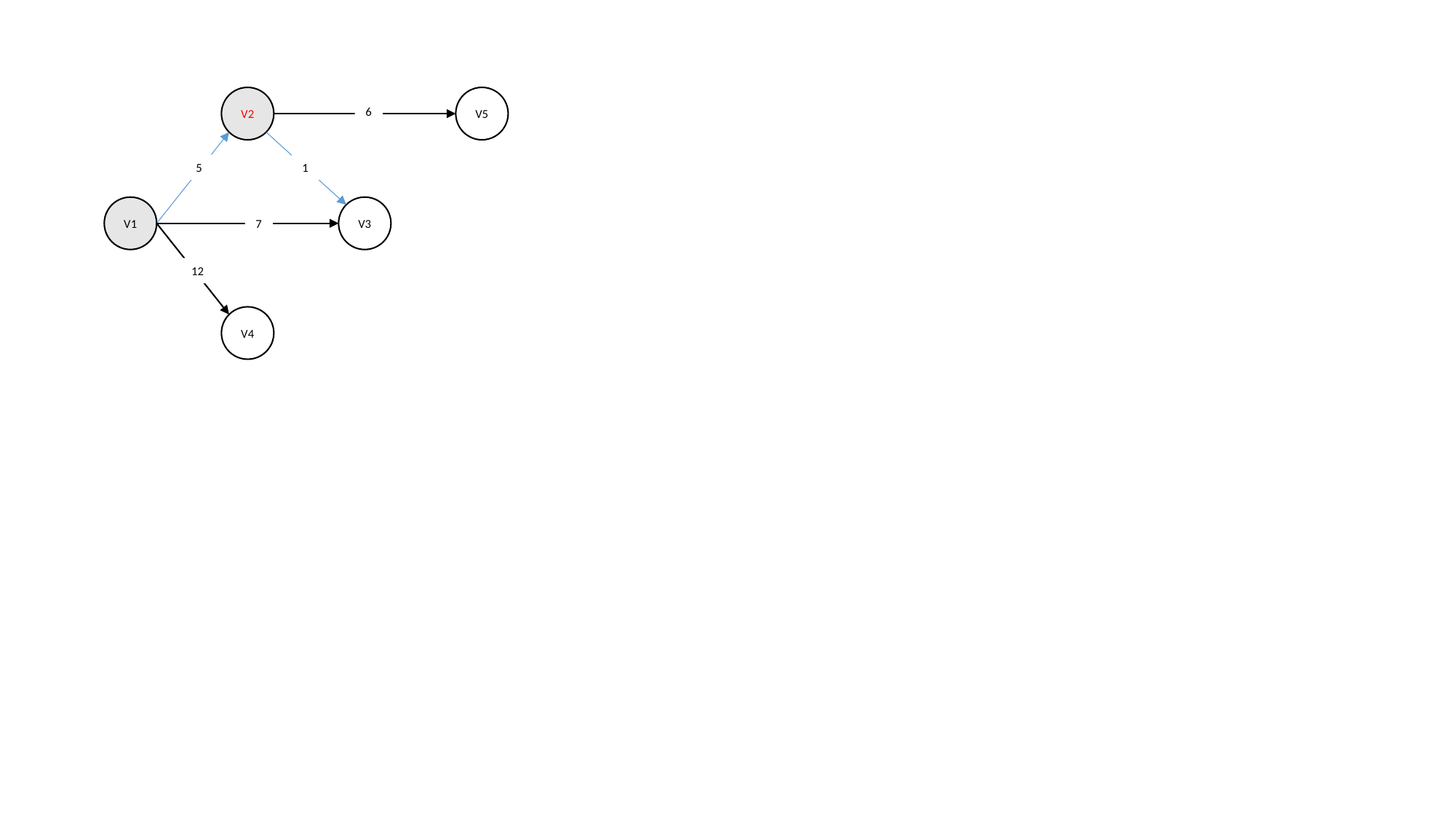

V2
V5
6
5
1
V1
V3
7
12
V4